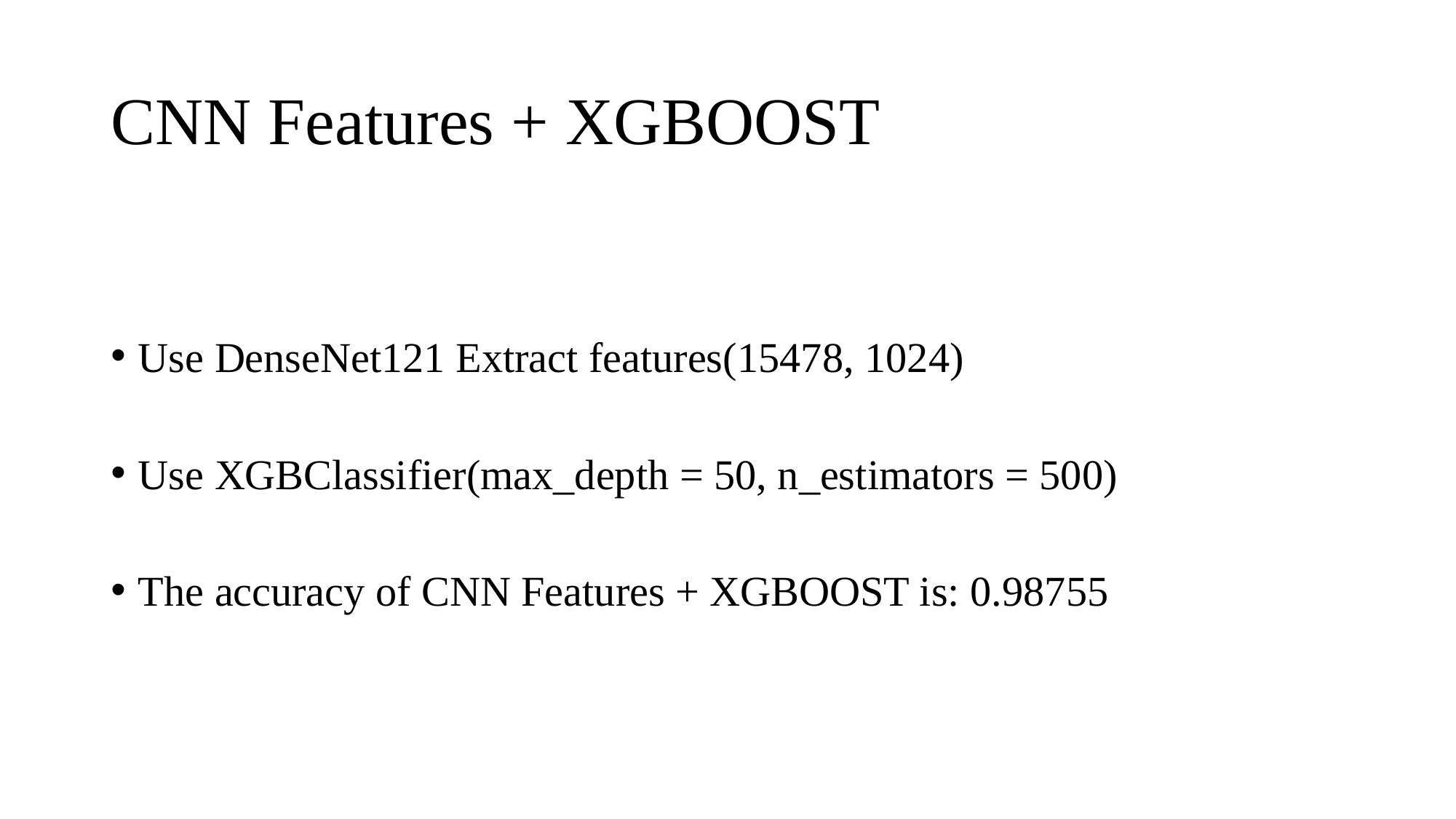

# CNN Features + XGBOOST
Use DenseNet121 Extract features(15478, 1024)
Use XGBClassifier(max_depth = 50, n_estimators = 500)
The accuracy of CNN Features + XGBOOST is: 0.98755